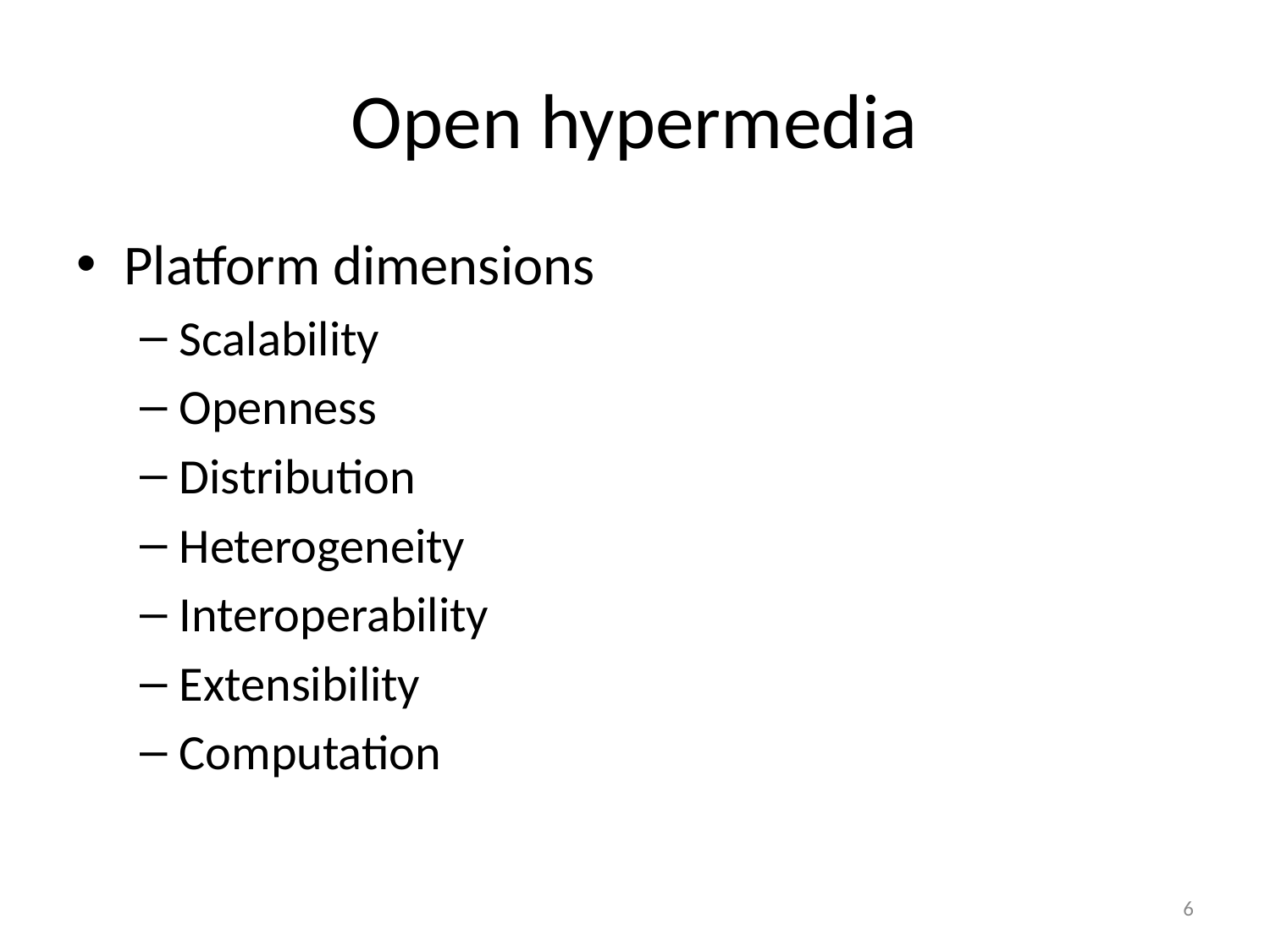

# Open hypermedia
Platform dimensions
Scalability
Openness
Distribution
Heterogeneity
Interoperability
Extensibility
Computation

6